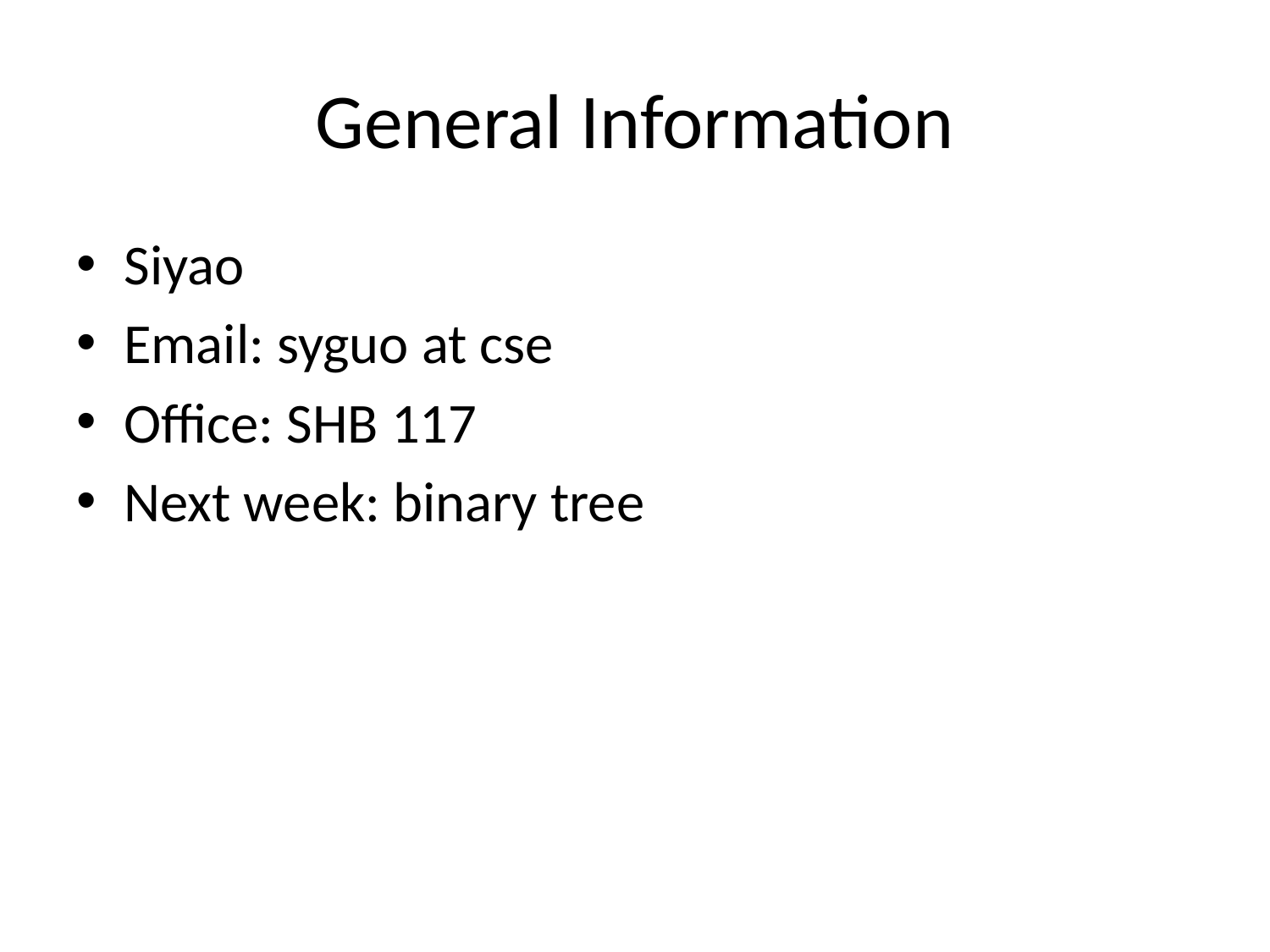

# General Information
Siyao
Email: syguo at cse
Office: SHB 117
Next week: binary tree